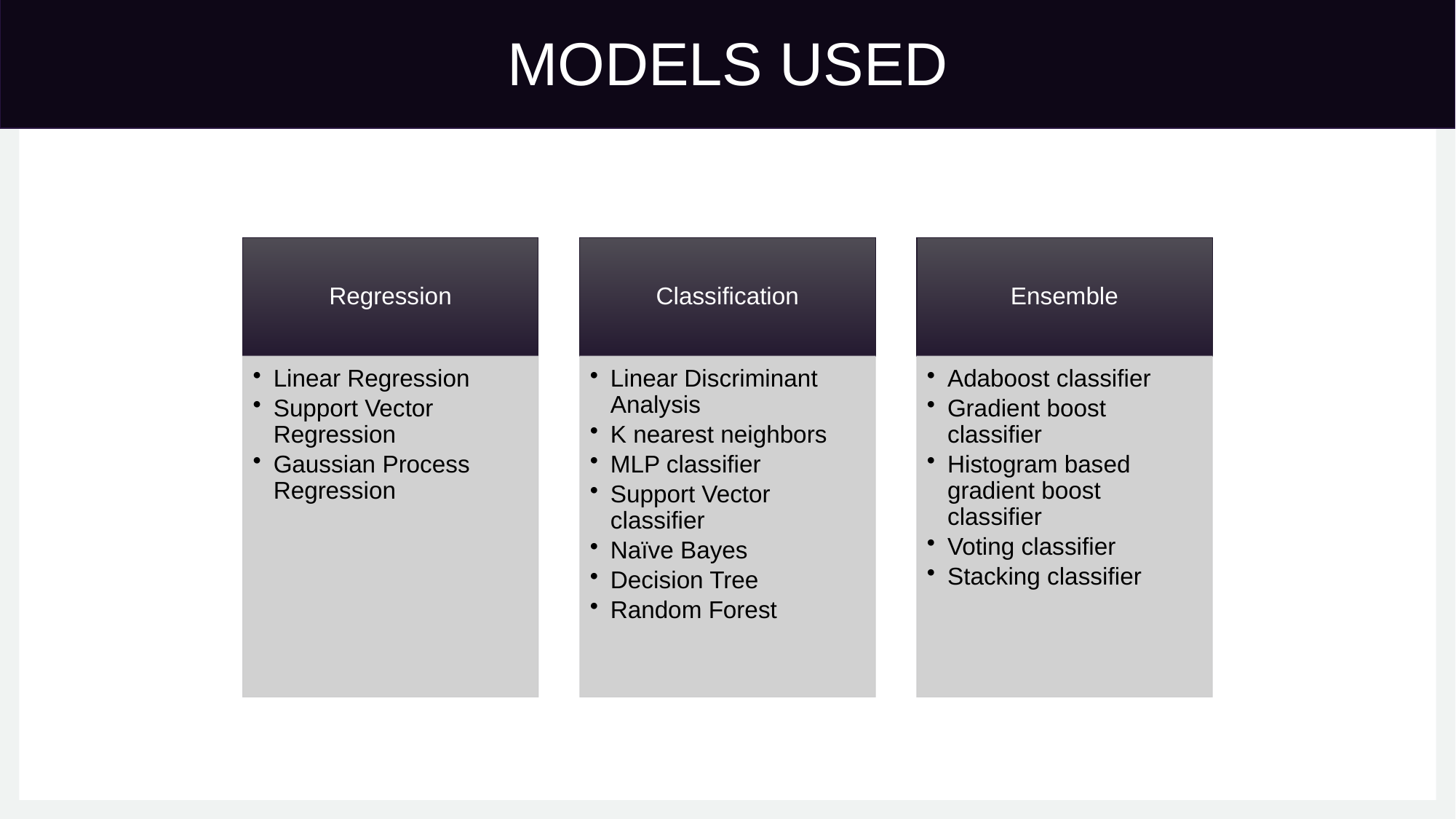

MODELS USED
Regression
Linear Regression
Support Vector Regression
Gaussian Process Regression
Classification
Linear Discriminant Analysis
K nearest neighbors
MLP classifier
Support Vector classifier
Naïve Bayes
Decision Tree
Random Forest
Ensemble
Adaboost classifier
Gradient boost classifier
Histogram based gradient boost classifier
Voting classifier
Stacking classifier